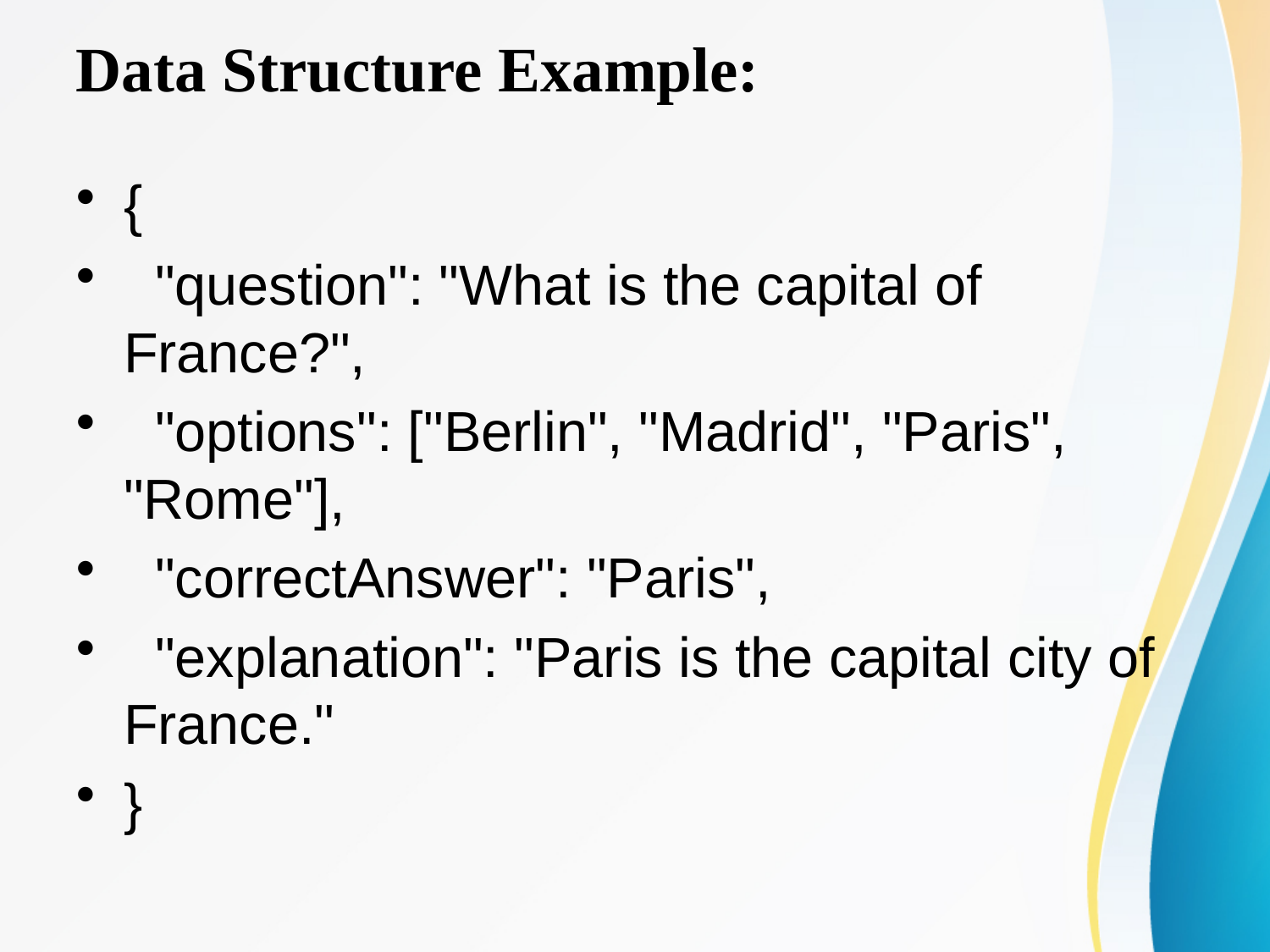

# Data Structure Example:
{
  "question": "What is the capital of France?",
  "options": ["Berlin", "Madrid", "Paris", "Rome"],
  "correctAnswer": "Paris",
  "explanation": "Paris is the capital city of France."
}